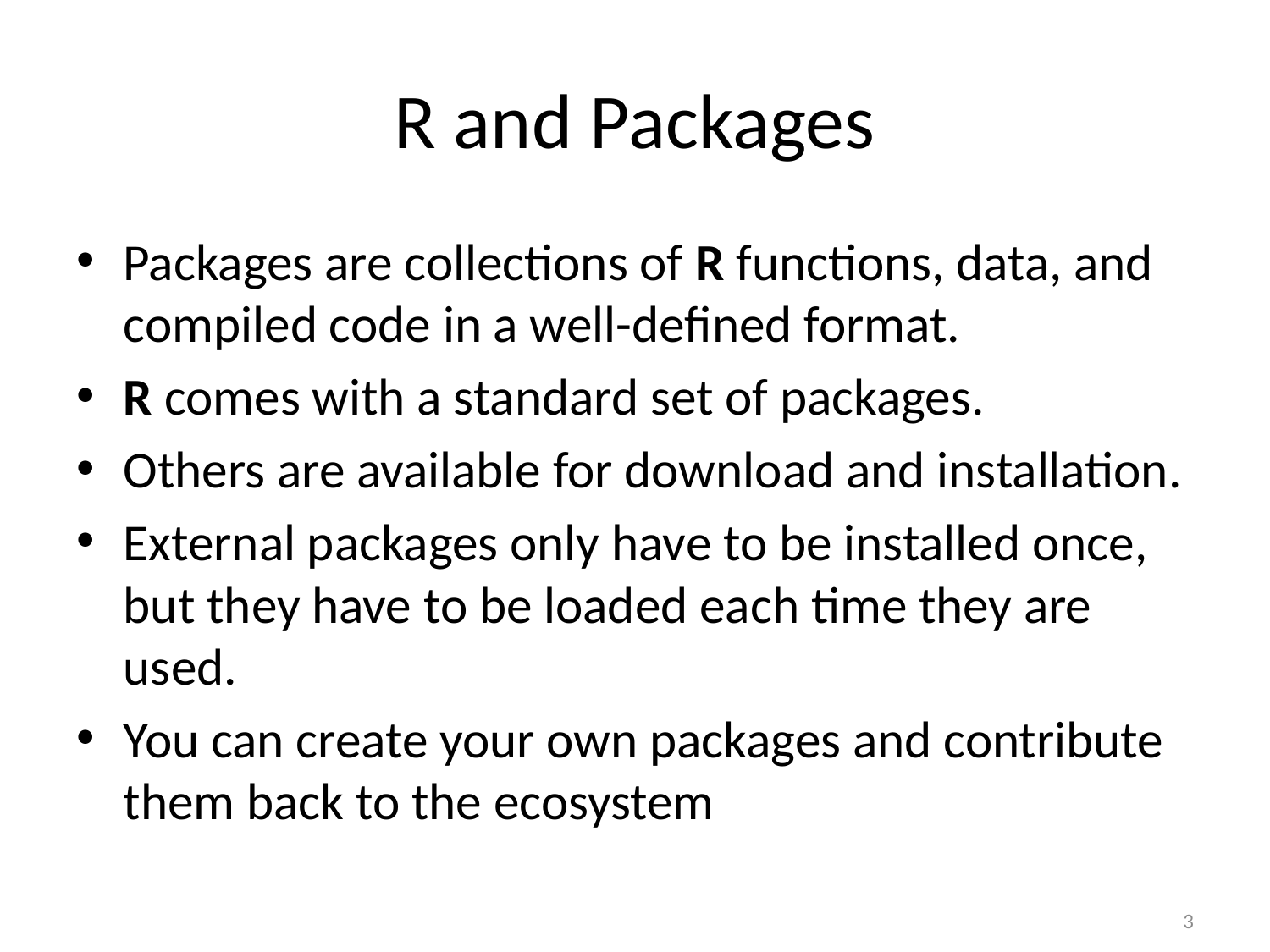

# R and Packages
Packages are collections of R functions, data, and compiled code in a well-defined format.
R comes with a standard set of packages.
Others are available for download and installation.
External packages only have to be installed once, but they have to be loaded each time they are used.
You can create your own packages and contribute them back to the ecosystem

3